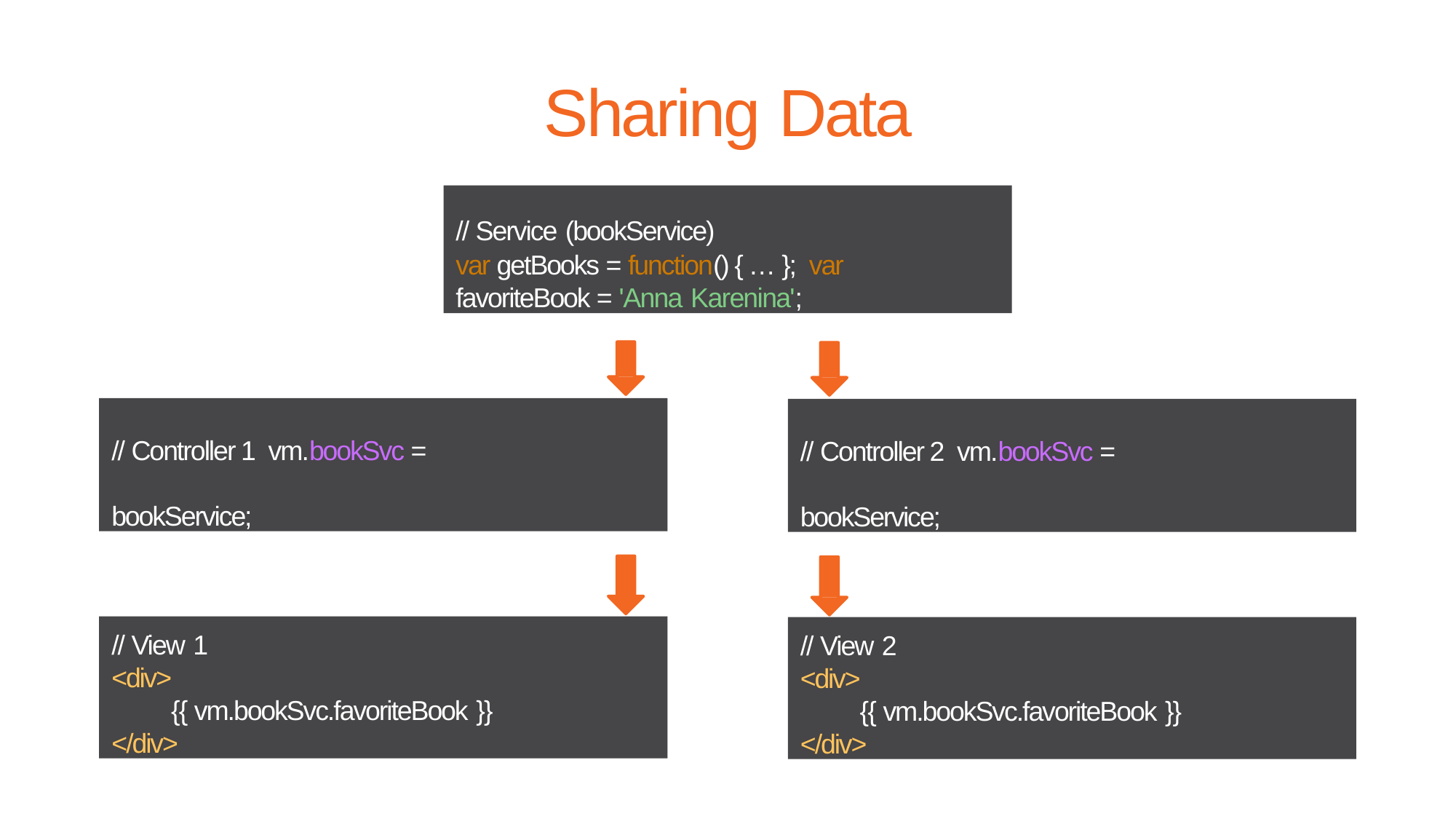

# Sharing Data

// Service (bookService)
var getBooks = function() { … };  var favoriteBook = 'Anna Karenina';

// Controller 1  vm.bookSvc = bookService;
// Controller 2  vm.bookSvc = bookService;

// View 1
<div>
{{ vm.bookSvc.favoriteBook }}
</div>
// View 2
<div>
{{ vm.bookSvc.favoriteBook }}
</div>